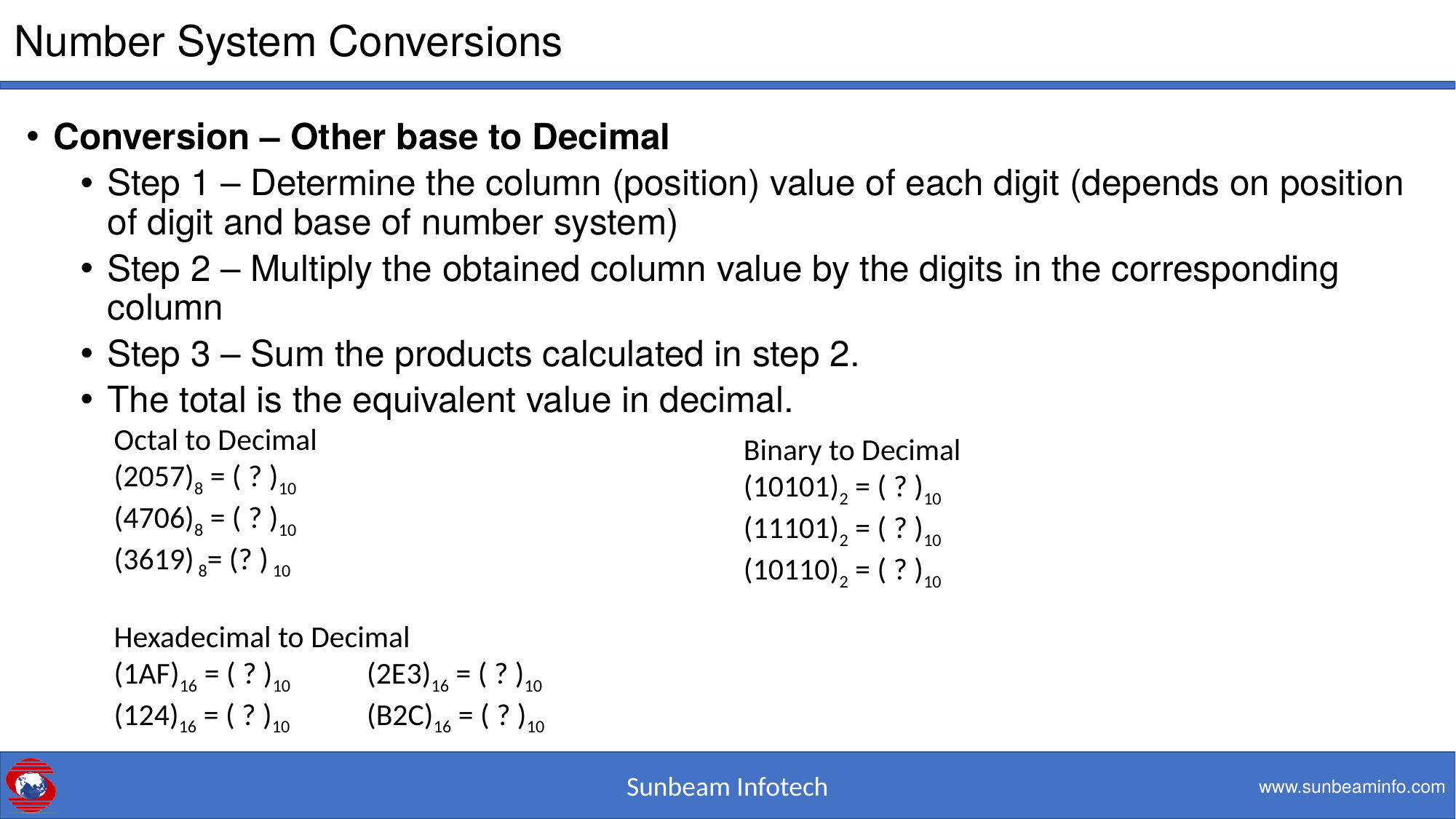

# Number System Conversions
Conversion – Other base to Decimal
Step 1 – Determine the column (position) value of each digit (depends on position of digit and base of number system)
Step 2 – Multiply the obtained column value by the digits in the corresponding column
Step 3 – Sum the products calculated in step 2.
The total is the equivalent value in decimal.

Octal to Decimal
(2057)8 = ( ? )10
(4706)8 = ( ? )10
(3619) 8= (? ) 10

Hexadecimal to Decimal
(1AF)16 = ( ? )10	     (2E3)16 = ( ? )10
(124)16 = ( ? )10	     (B2C)16 = ( ? )10

Binary to Decimal
(10101)2 = ( ? )10
(11101)2 = ( ? )10
(10110)2 = ( ? )10